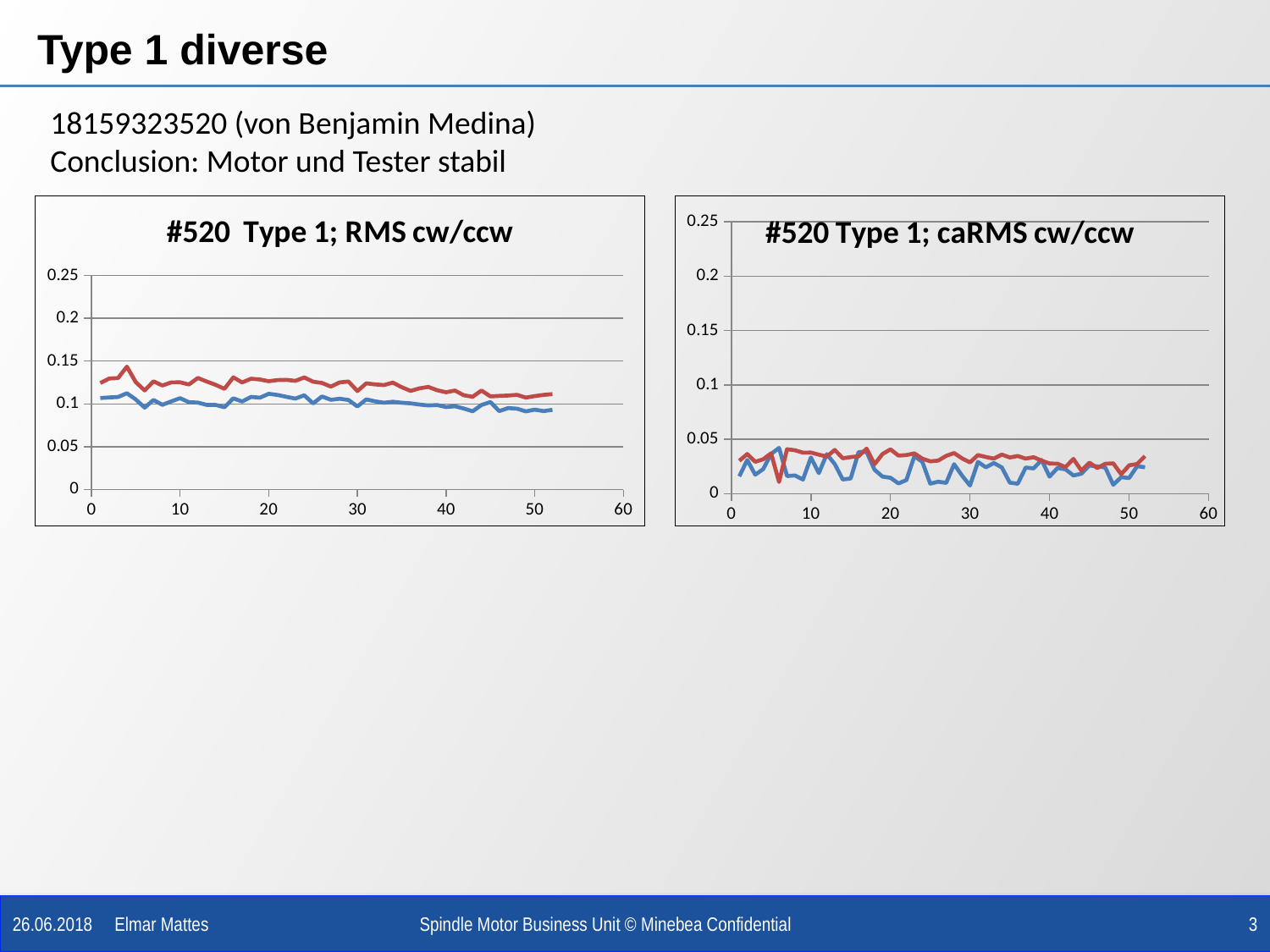

# Type 1 diverse
18159323520 (von Benjamin Medina)
Conclusion: Motor und Tester stabil

### Chart: #520  Type 1; RMS cw/ccw

| Category |  |  |
|---|---|---|

### Chart: #520 Type 1; caRMS cw/ccw

| Category |  |  |
|---|---|---|
26.06.2018     Elmar Mattes
Spindle Motor Business Unit © Minebea Confidential
3